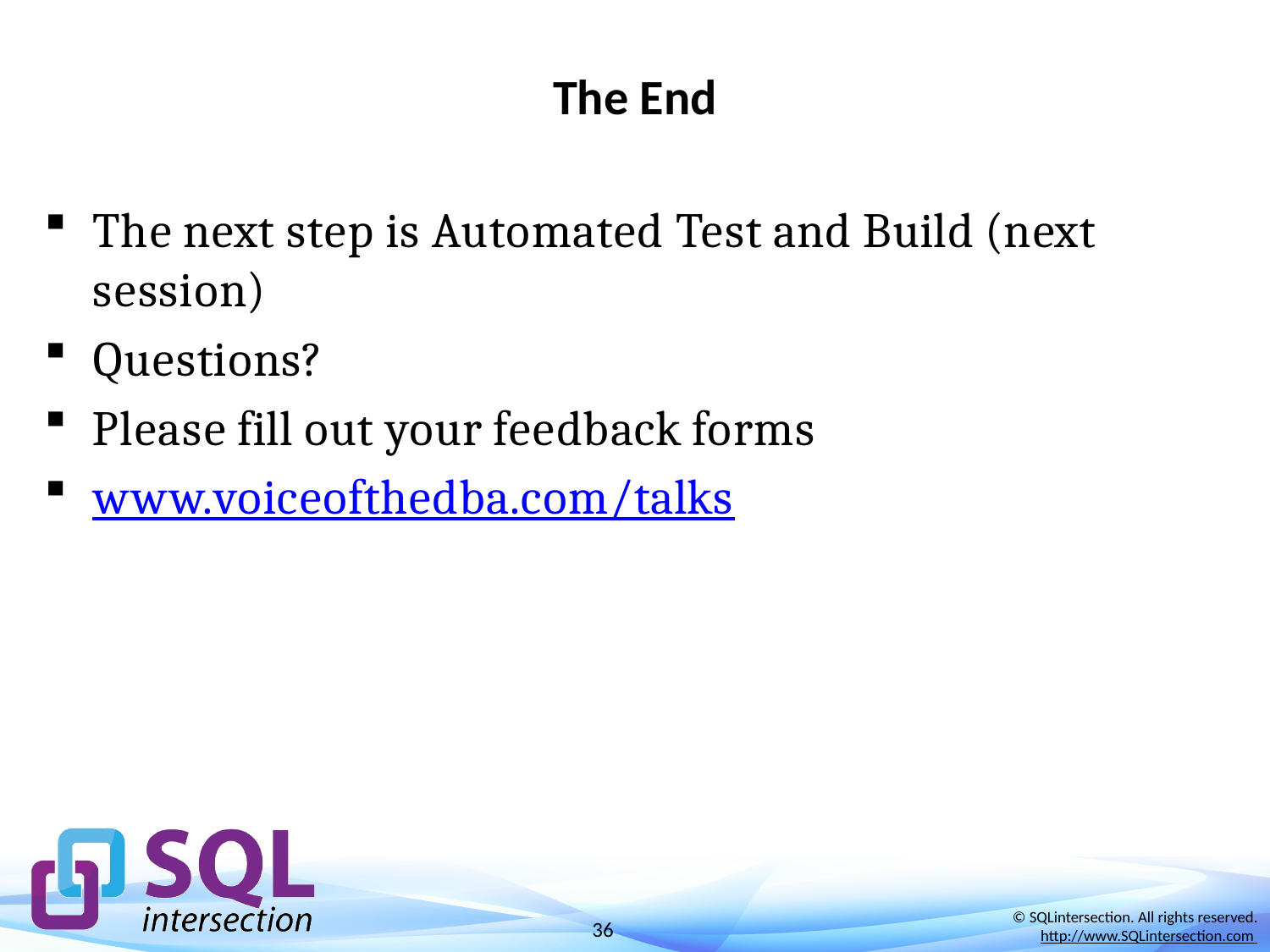

# The End
The next step is Automated Test and Build (next session)
Questions?
Please fill out your feedback forms
www.voiceofthedba.com/talks